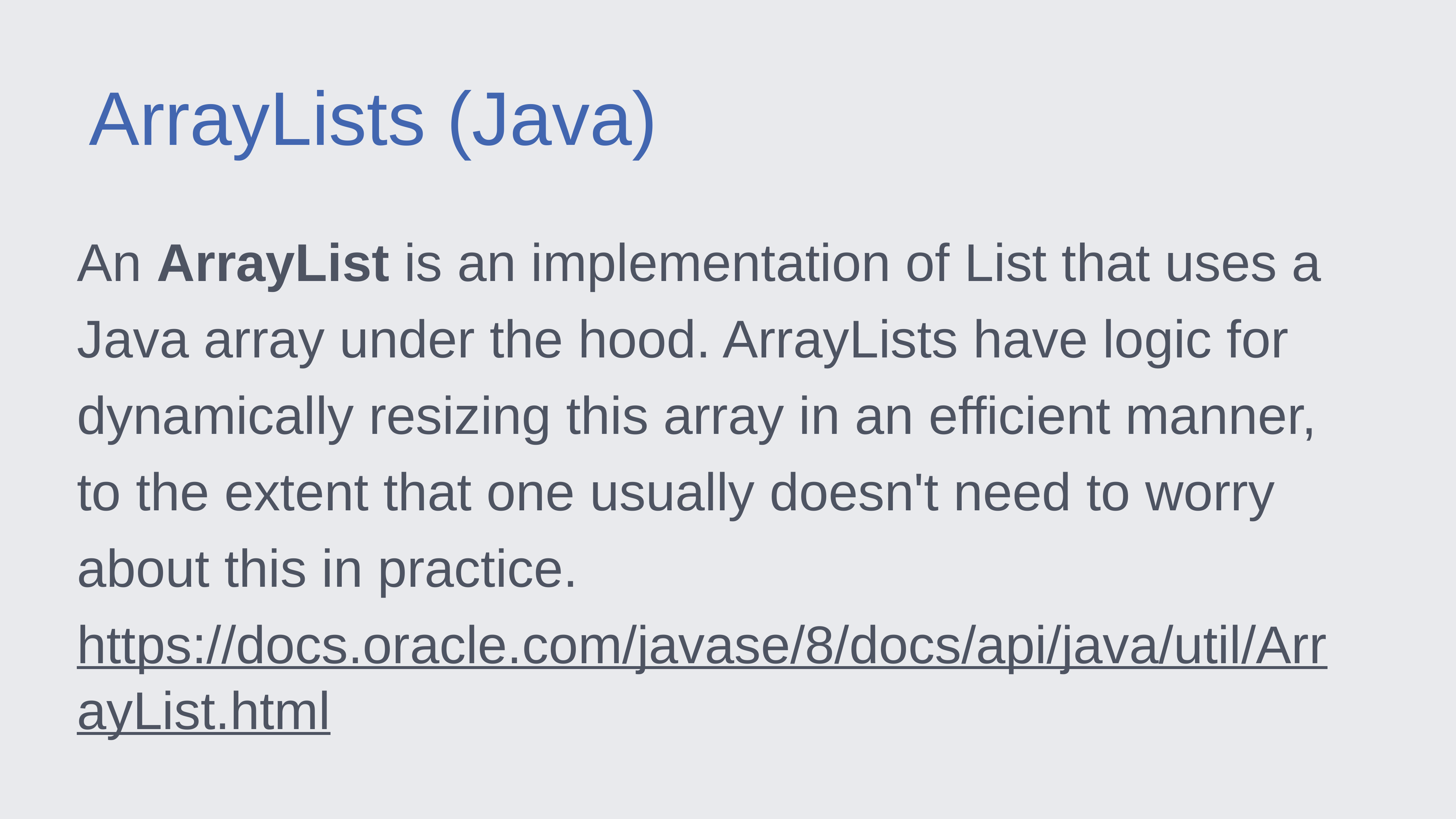

ArrayLists (Java)

An ArrayList is an implementation of List that uses a Java array under the hood. ArrayLists have logic for dynamically resizing this array in an efficient manner, to the extent that one usually doesn't need to worry about this in practice.
https://docs.oracle.com/javase/8/docs/api/java/util/ArrayList.html